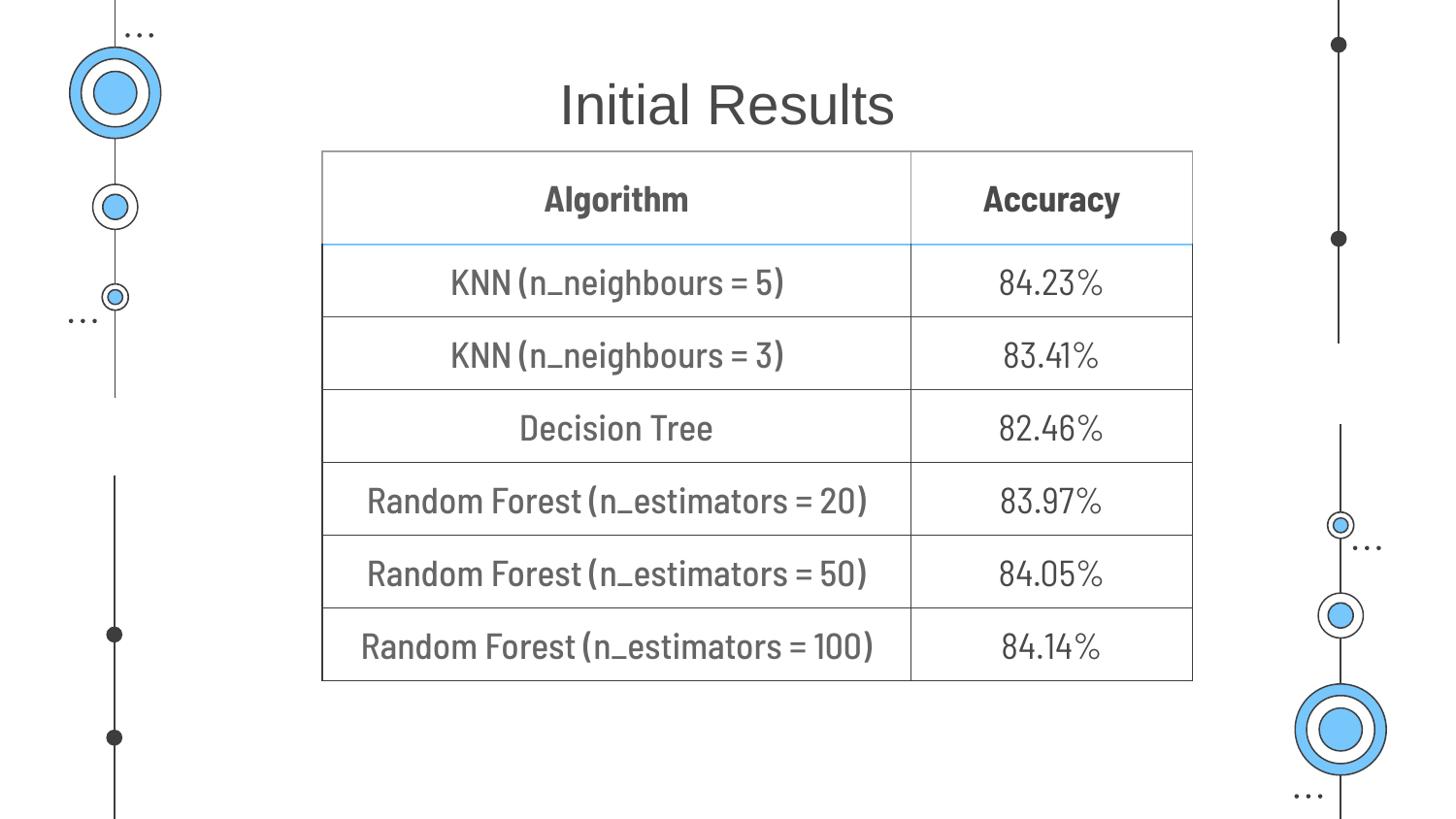

# Initial Results

| Algorithm | Accuracy |
| --- | --- |
| KNN (n\_neighbours = 5) | 84.23% |
| KNN (n\_neighbours = 3) | 83.41% |
| Decision Tree | 82.46% |
| Random Forest (n\_estimators = 20) | 83.97% |
| Random Forest (n\_estimators = 50) | 84.05% |
| Random Forest (n\_estimators = 100) | 84.14% |